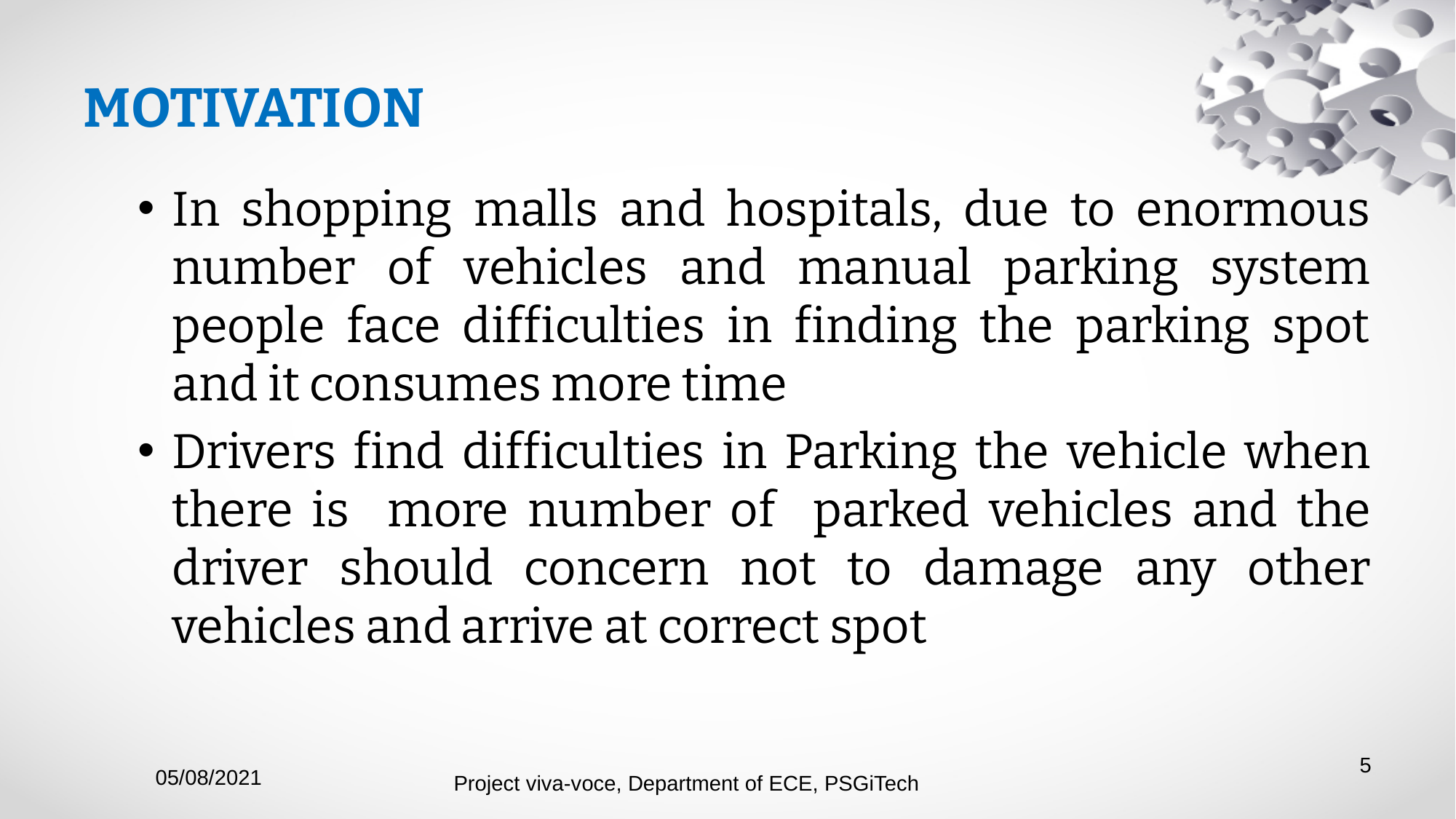

# MOTIVATION
In shopping malls and hospitals, due to enormous number of vehicles and manual parking system people face difficulties in finding the parking spot and it consumes more time
Drivers find difficulties in Parking the vehicle when there is  more number of  parked vehicles and the driver should concern not to damage any other vehicles and arrive at correct spot

5
05/08/2021
Project viva-voce, Department of ECE, PSGiTech